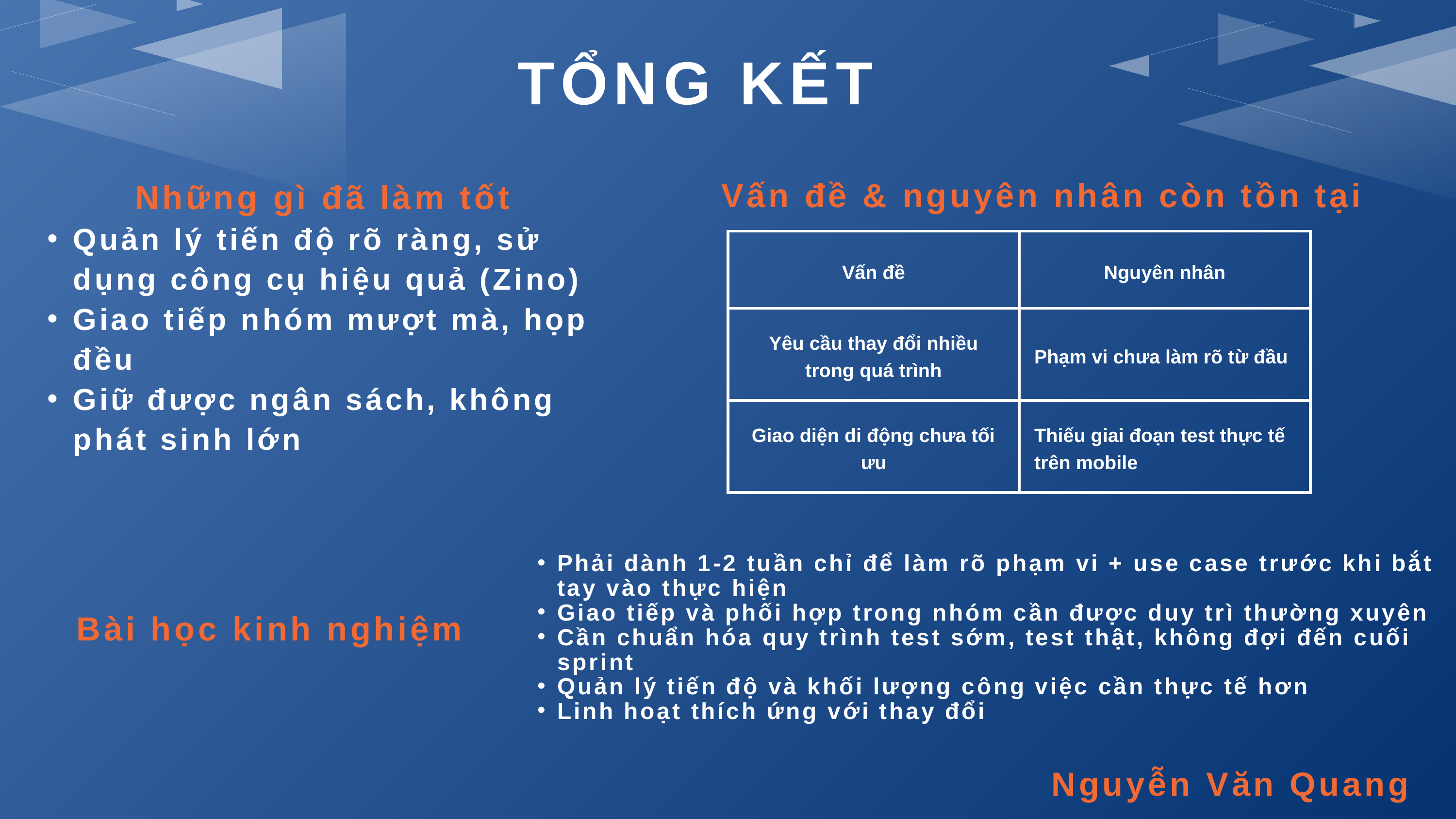

TỔNG KẾT
Những gì đã làm tốt
Quản lý tiến độ rõ ràng, sử dụng công cụ hiệu quả (Zino)
Giao tiếp nhóm mượt mà, họp đều
Giữ được ngân sách, không phát sinh lớn
Vấn đề & nguyên nhân còn tồn tại
| Vấn đề | Nguyên nhân |
| --- | --- |
| Yêu cầu thay đổi nhiều trong quá trình | Phạm vi chưa làm rõ từ đầu |
| Giao diện di động chưa tối ưu | Thiếu giai đoạn test thực tế trên mobile |
Phải dành 1-2 tuần chỉ để làm rõ phạm vi + use case trước khi bắt tay vào thực hiện
Giao tiếp và phối hợp trong nhóm cần được duy trì thường xuyên
Cần chuẩn hóa quy trình test sớm, test thật, không đợi đến cuối sprint
Quản lý tiến độ và khối lượng công việc cần thực tế hơn
Linh hoạt thích ứng với thay đổi
Bài học kinh nghiệm
Nguyễn Văn Quang